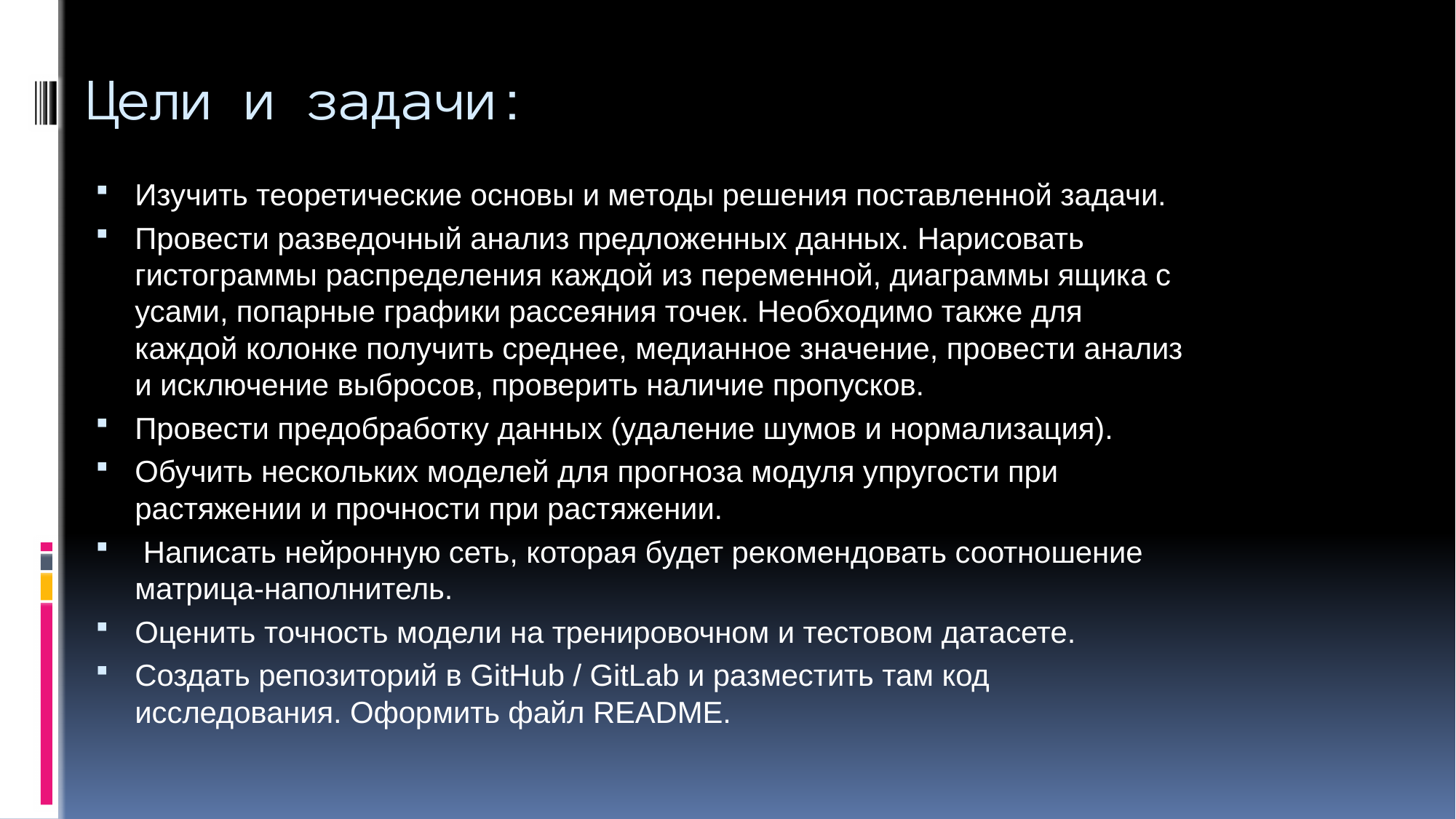

# Цели и задачи:
Изучить теоретические основы и методы решения поставленной задачи.
Провести разведочный анализ предложенных данных. Нарисовать гистограммы распределения каждой из переменной, диаграммы ящика с усами, попарные графики рассеяния точек. Необходимо также для каждой колонке получить среднее, медианное значение, провести анализ и исключение выбросов, проверить наличие пропусков.
Провести предобработку данных (удаление шумов и нормализация).
Обучить нескольких моделей для прогноза модуля упругости при растяжении и прочности при растяжении.
 Написать нейронную сеть, которая будет рекомендовать соотношение матрица-наполнитель.
Оценить точность модели на тренировочном и тестовом датасете.
Создать репозиторий в GitHub / GitLab и разместить там код исследования. Оформить файл README.